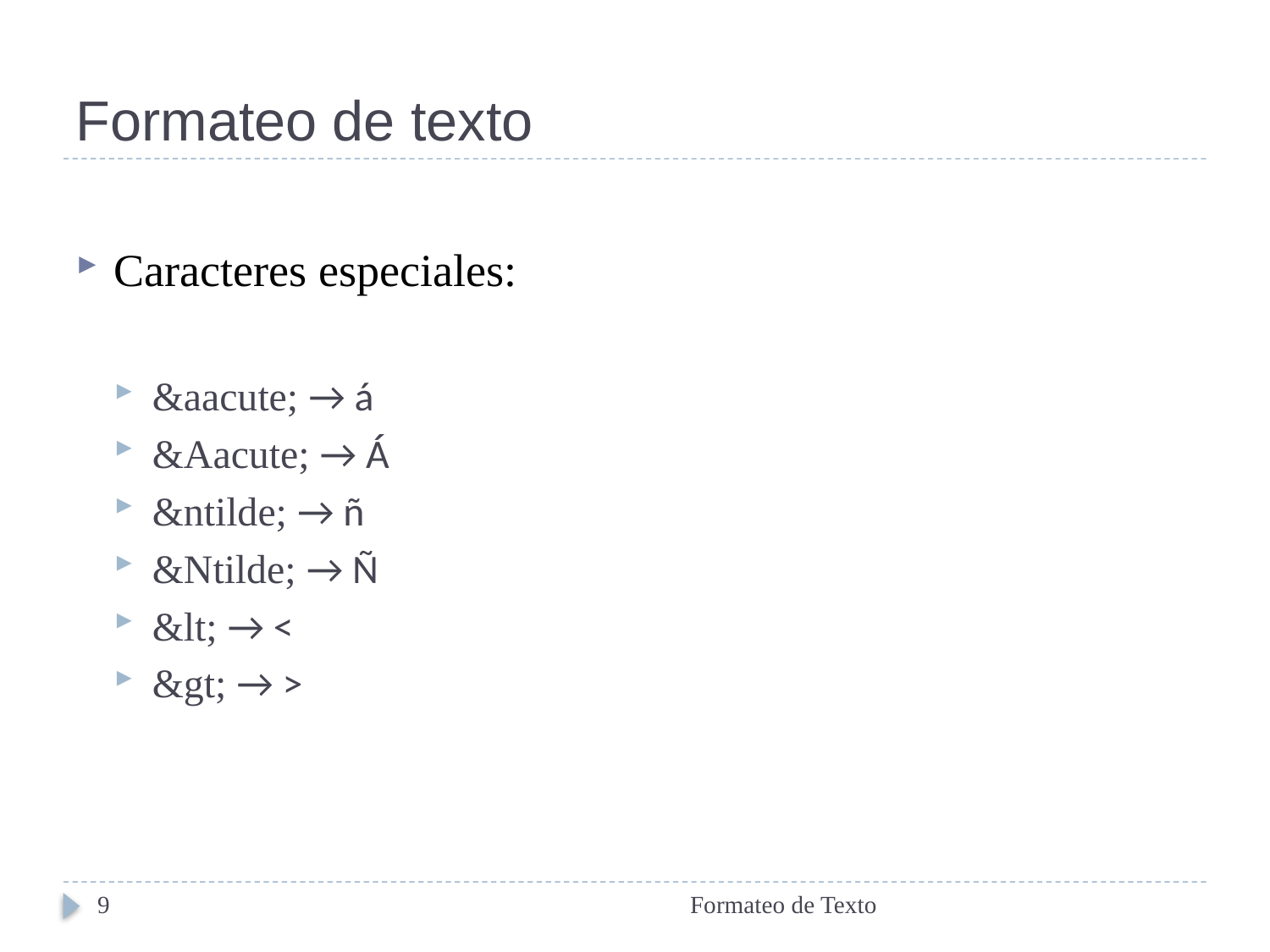

# Formateo de texto

Caracteres especiales:

&aacute; → á
&Aacute; → Á
&ntilde; → ñ
&Ntilde; → Ñ
&lt; → <
&gt; → >
9
Formateo de Texto